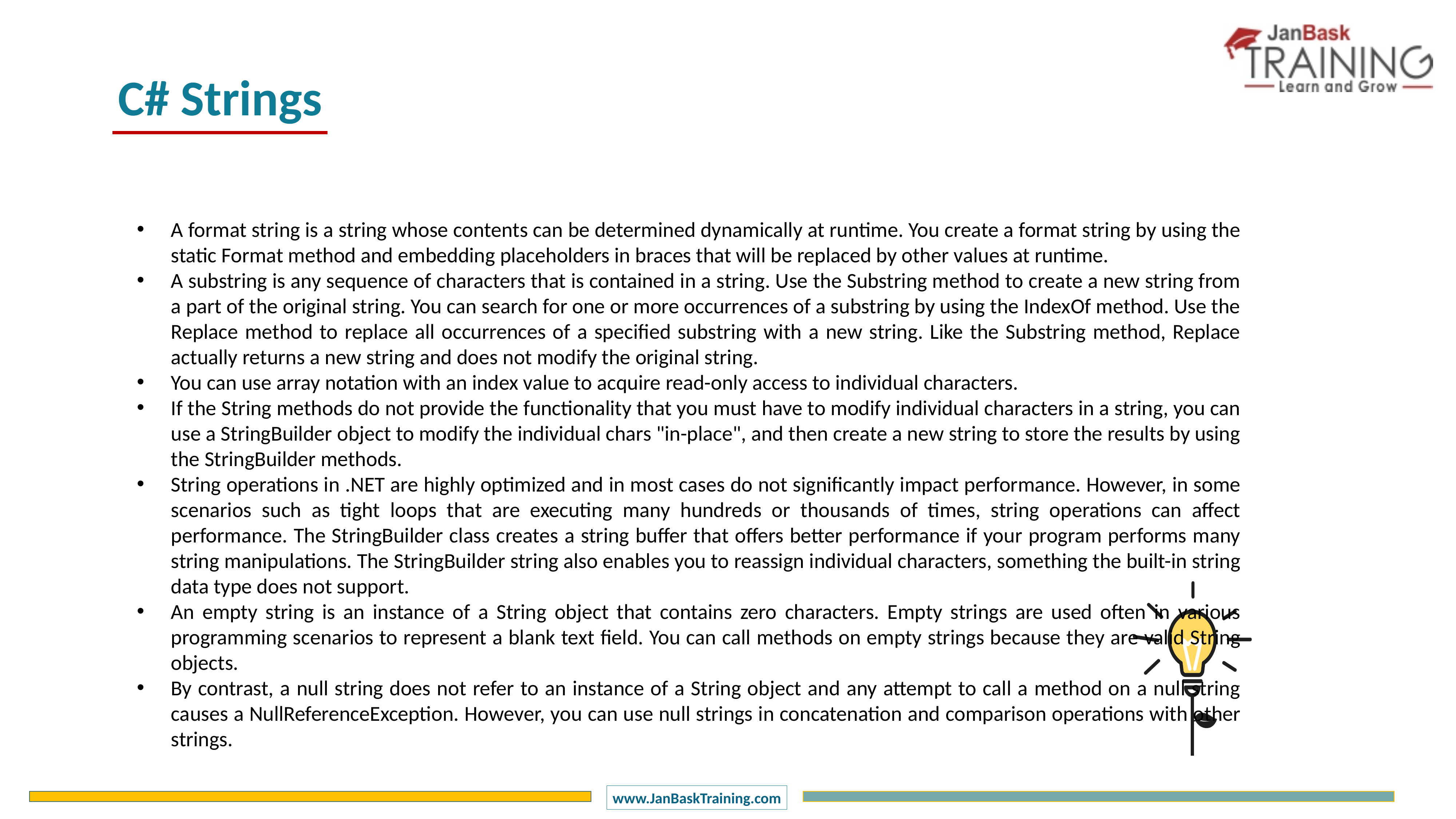

C# Strings
A format string is a string whose contents can be determined dynamically at runtime. You create a format string by using the static Format method and embedding placeholders in braces that will be replaced by other values at runtime.
A substring is any sequence of characters that is contained in a string. Use the Substring method to create a new string from a part of the original string. You can search for one or more occurrences of a substring by using the IndexOf method. Use the Replace method to replace all occurrences of a specified substring with a new string. Like the Substring method, Replace actually returns a new string and does not modify the original string.
You can use array notation with an index value to acquire read-only access to individual characters.
If the String methods do not provide the functionality that you must have to modify individual characters in a string, you can use a StringBuilder object to modify the individual chars "in-place", and then create a new string to store the results by using the StringBuilder methods.
String operations in .NET are highly optimized and in most cases do not significantly impact performance. However, in some scenarios such as tight loops that are executing many hundreds or thousands of times, string operations can affect performance. The StringBuilder class creates a string buffer that offers better performance if your program performs many string manipulations. The StringBuilder string also enables you to reassign individual characters, something the built-in string data type does not support.
An empty string is an instance of a String object that contains zero characters. Empty strings are used often in various programming scenarios to represent a blank text field. You can call methods on empty strings because they are valid String objects.
By contrast, a null string does not refer to an instance of a String object and any attempt to call a method on a null string causes a NullReferenceException. However, you can use null strings in concatenation and comparison operations with other strings.